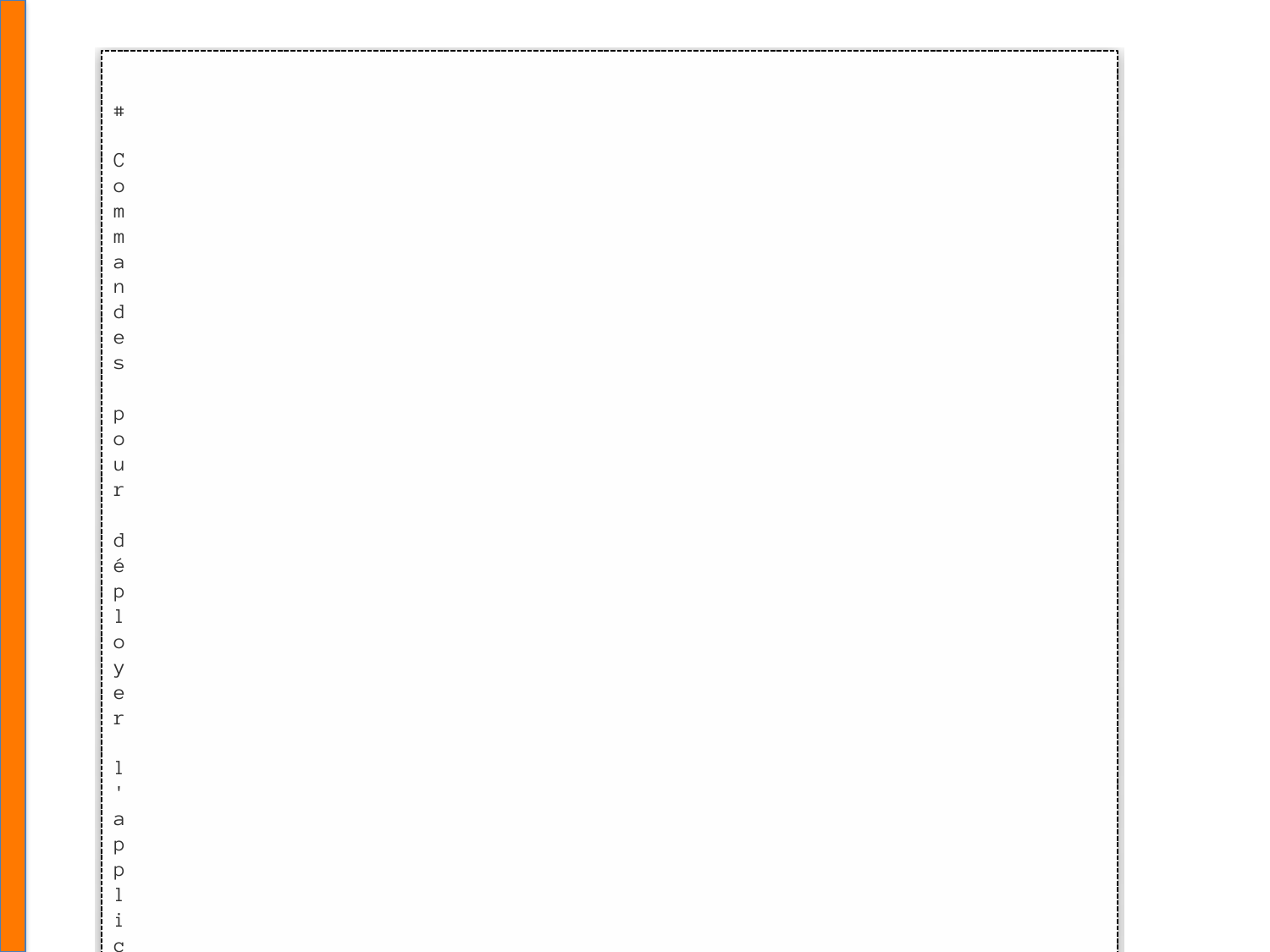

#

C
o
m
m
a
n
d
e
s

p
o
u
r

d
é
p
l
o
y
e
r

l
'
a
p
p
l
i
c
a
t
i
o
n

l
o
c
a
l
e
m
e
n
t

d
o
c
k
e
r

b
u
i
l
d

-
t

m
y
-
j
a
v
a
-
a
p
p

.

d
o
c
k
e
r

r
u
n

m
y
-
j
a
v
a
-
a
p
p